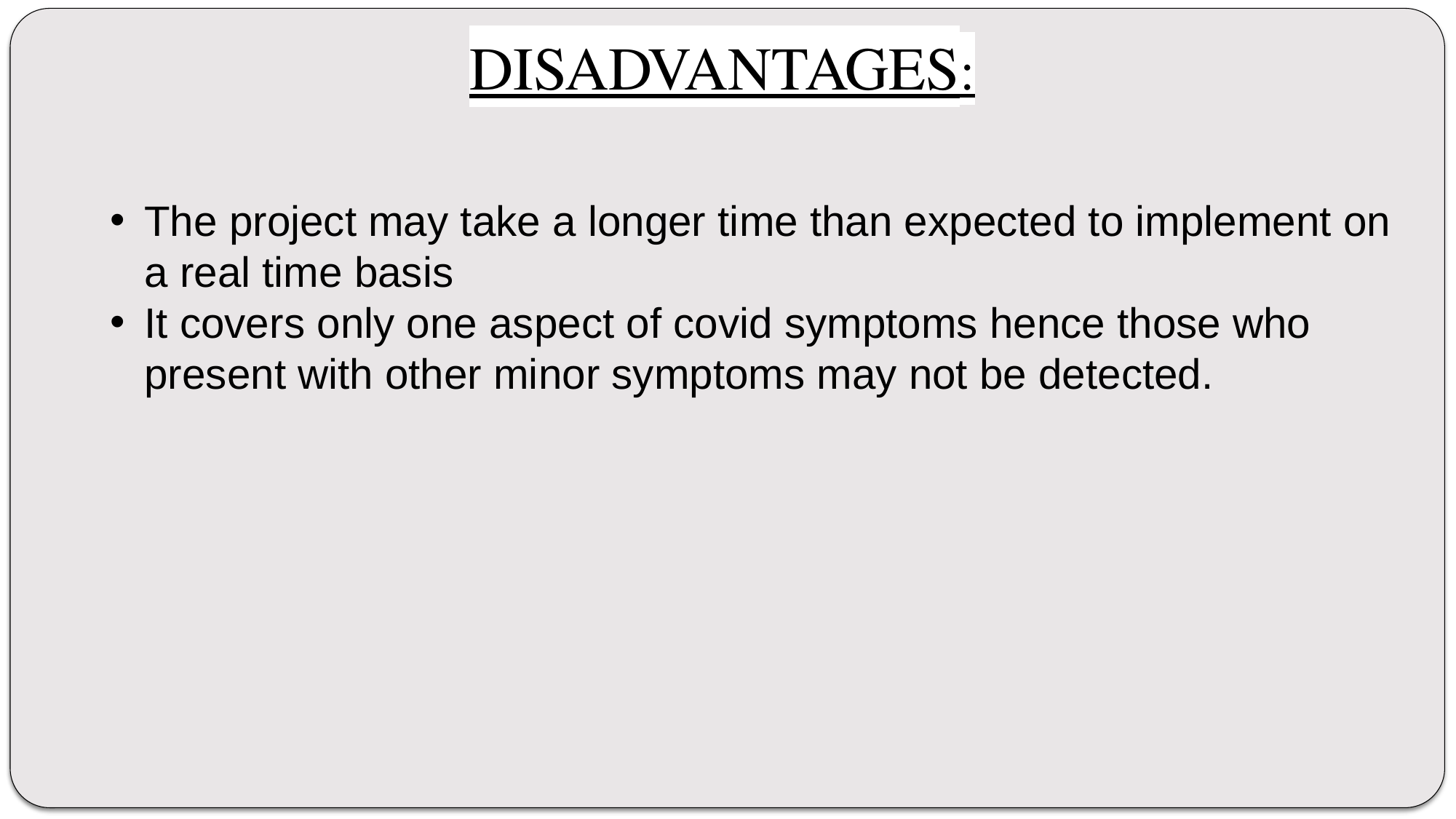

DISADVANTAGES:

The project may take a longer time than expected to implement on a real time basis
It covers only one aspect of covid symptoms hence those who present with other minor symptoms may not be detected.